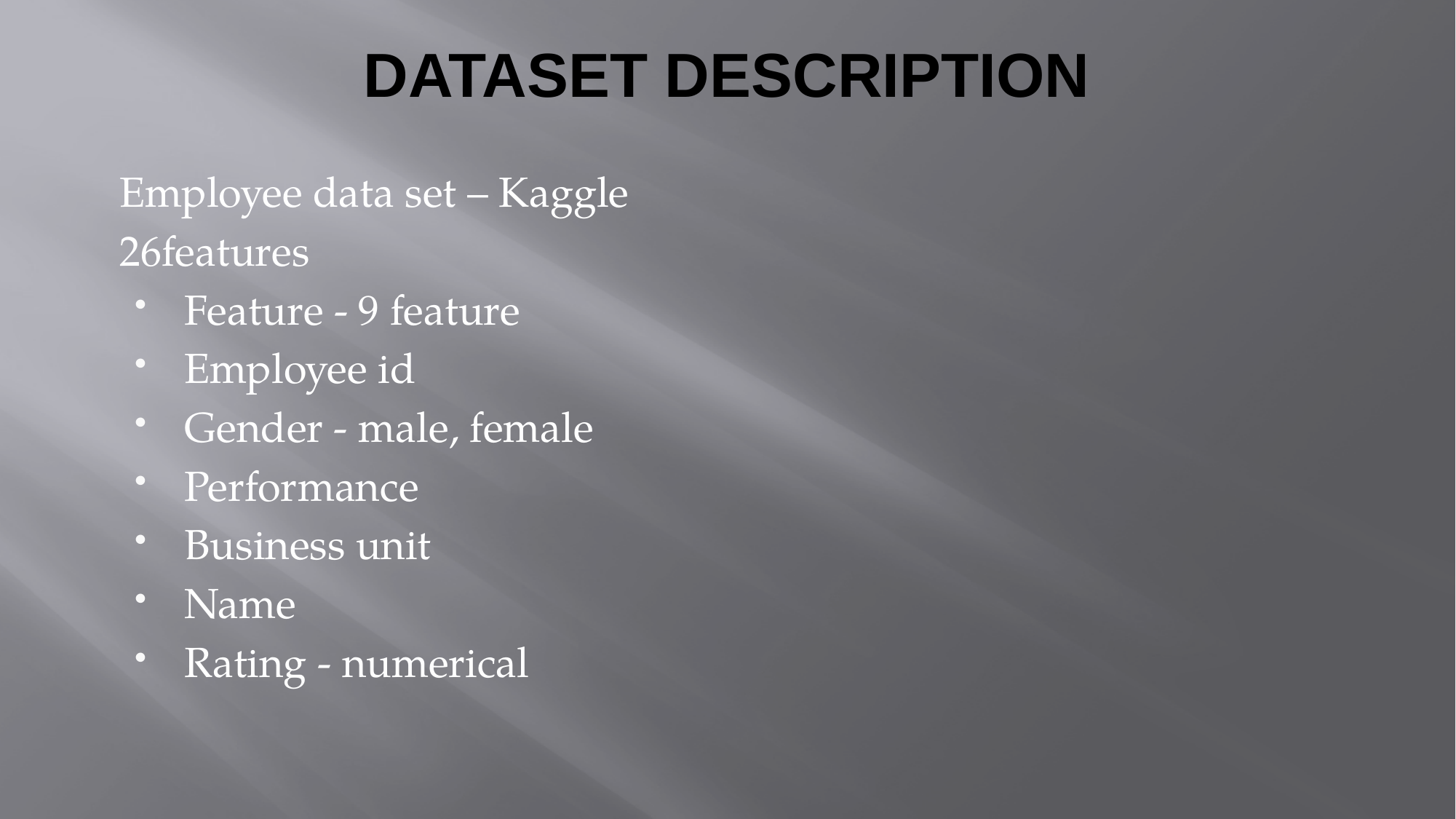

# DATASET DESCRIPTION
Employee data set – Kaggle
26features
Feature - 9 feature
Employee id
Gender - male, female
Performance
Business unit
Name
Rating - numerical